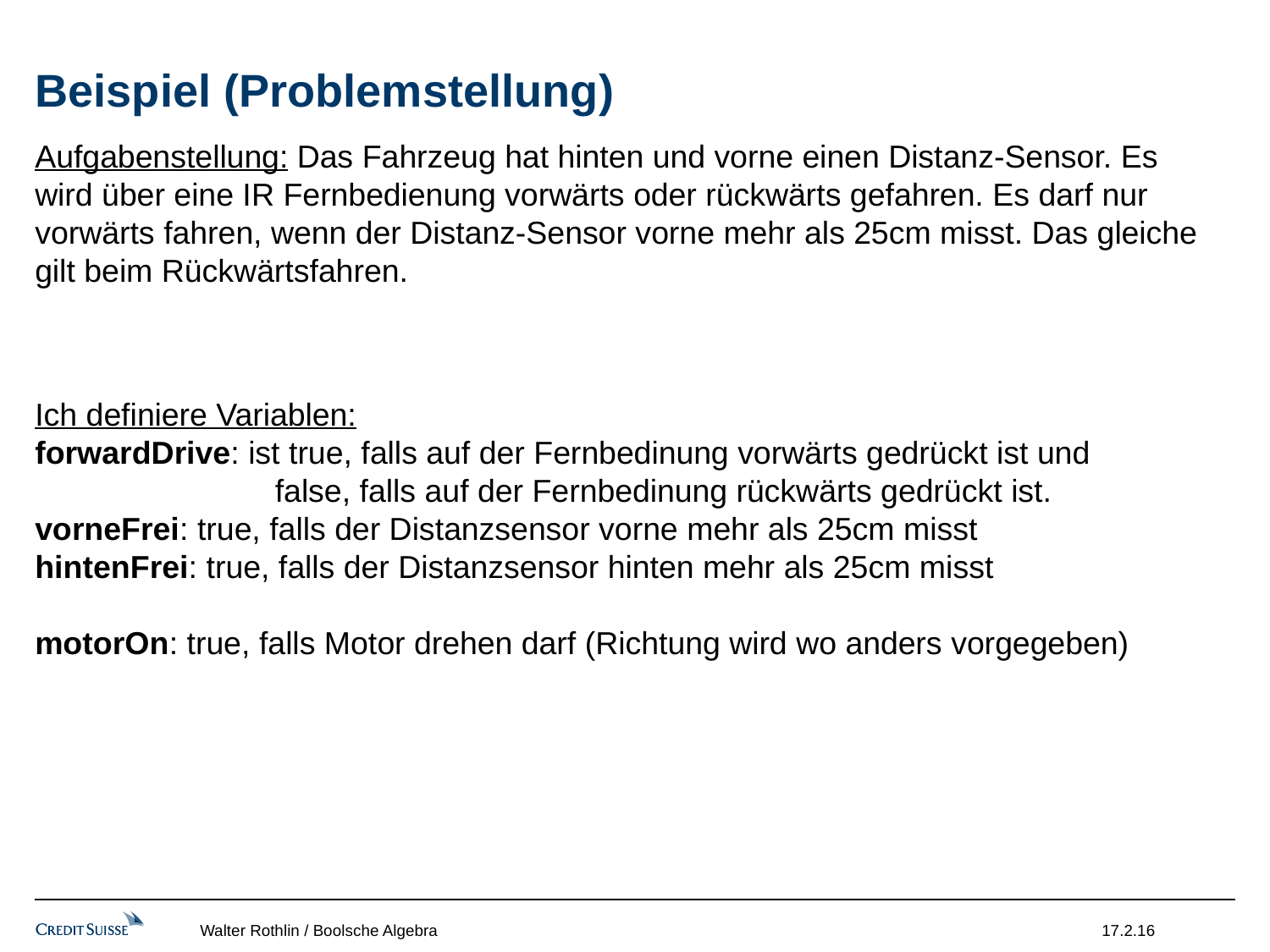

# Beispiel (Problemstellung)
Aufgabenstellung: Das Fahrzeug hat hinten und vorne einen Distanz-Sensor. Es wird über eine IR Fernbedienung vorwärts oder rückwärts gefahren. Es darf nur vorwärts fahren, wenn der Distanz-Sensor vorne mehr als 25cm misst. Das gleiche gilt beim Rückwärtsfahren.

Ich definiere Variablen:
forwardDrive: ist true, falls auf der Fernbedinung vorwärts gedrückt ist und
                           false, falls auf der Fernbedinung rückwärts gedrückt ist.
vorneFrei: true, falls der Distanzsensor vorne mehr als 25cm misst
hintenFrei: true, falls der Distanzsensor hinten mehr als 25cm misst

motorOn: true, falls Motor drehen darf (Richtung wird wo anders vorgegeben)
Walter Rothlin / Boolsche Algebra
17.2.16